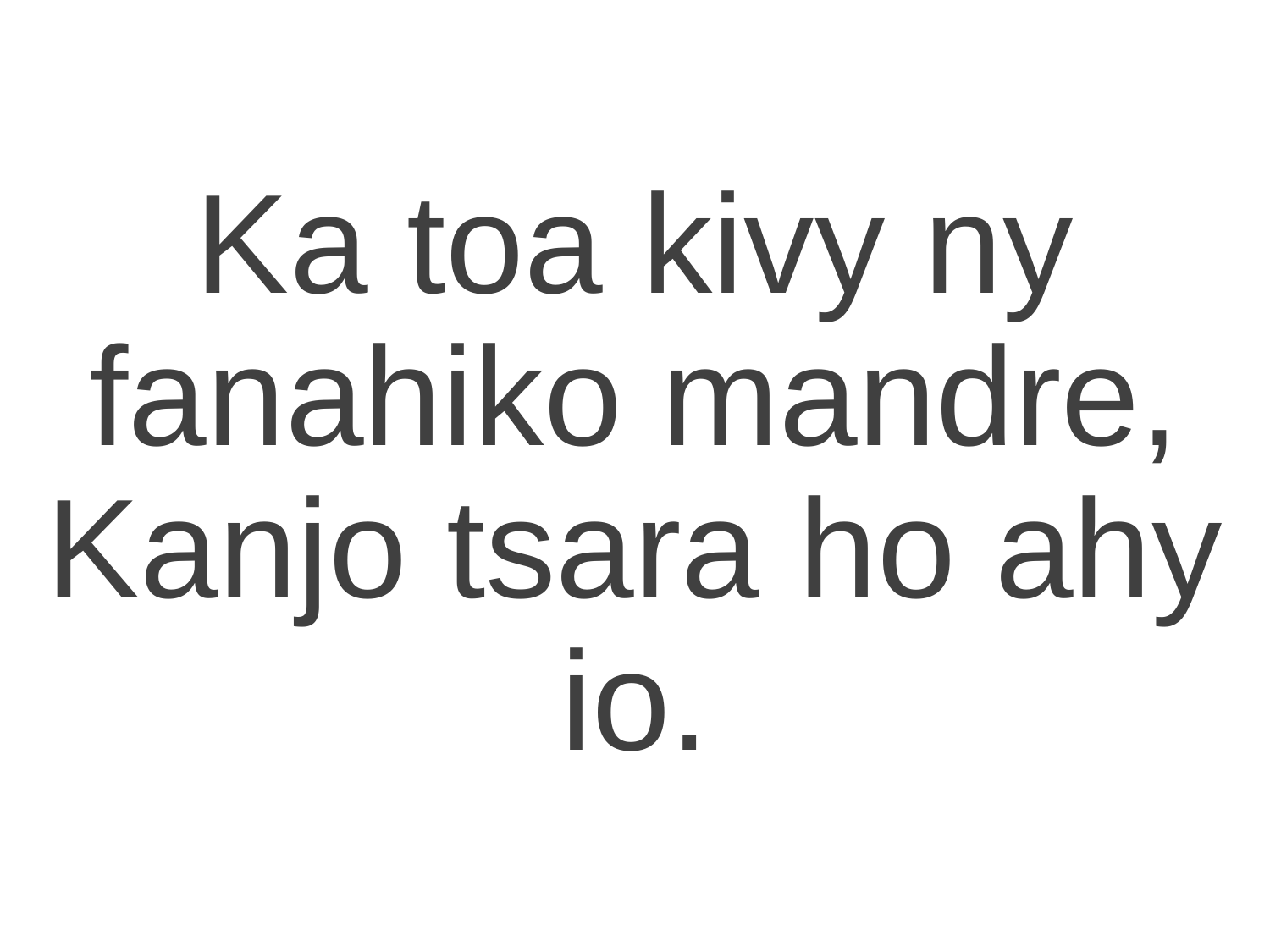

Ka toa kivy ny fanahiko mandre,
Kanjo tsara ho ahy io.